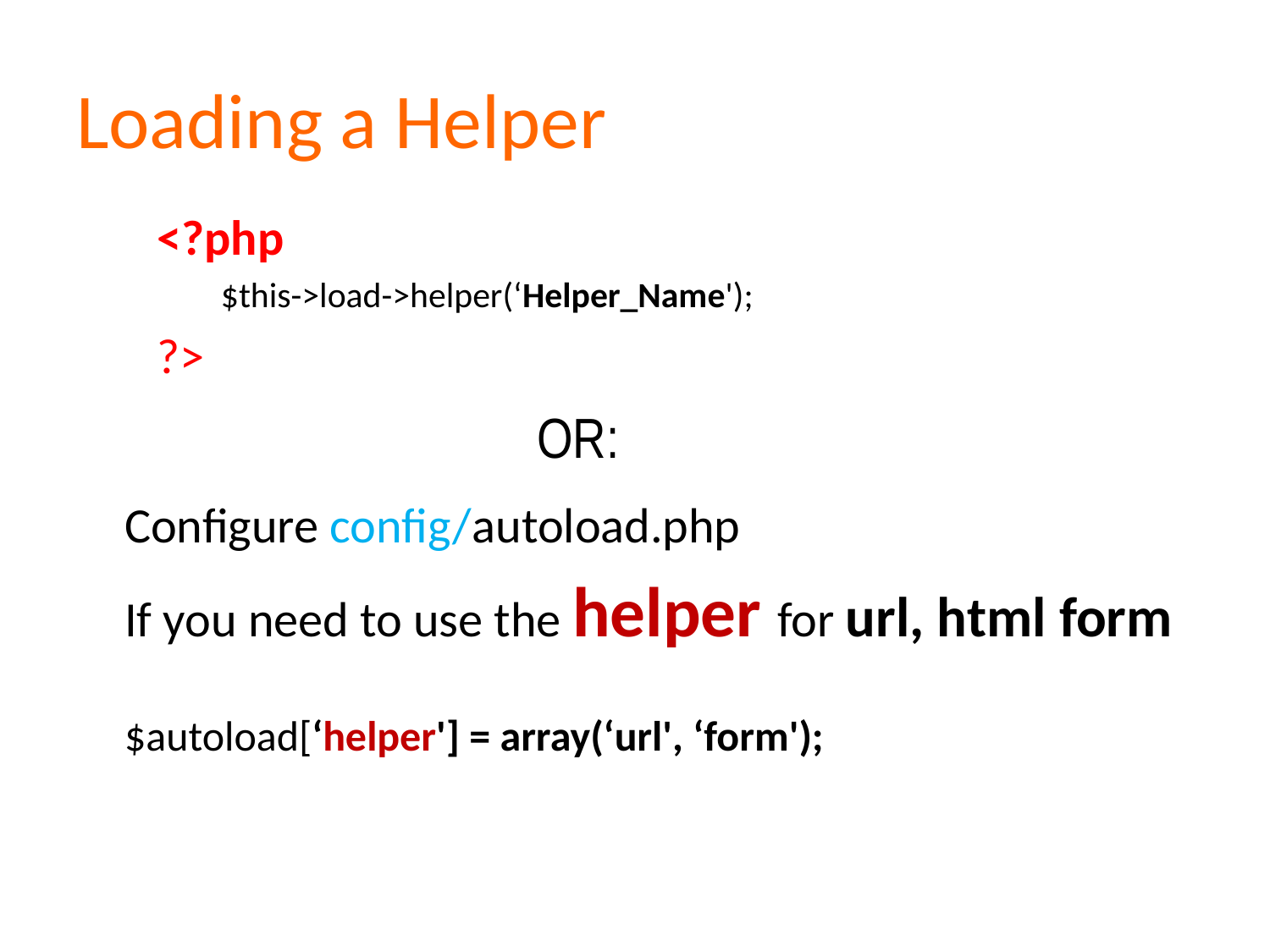

# Loading a Helper
<?php
$this->load->helper(‘Helper_Name');
?>
OR:
Configure config/autoload.php
If you need to use the helper for url, html form

$autoload[‘helper'] = array(‘url', ‘form');